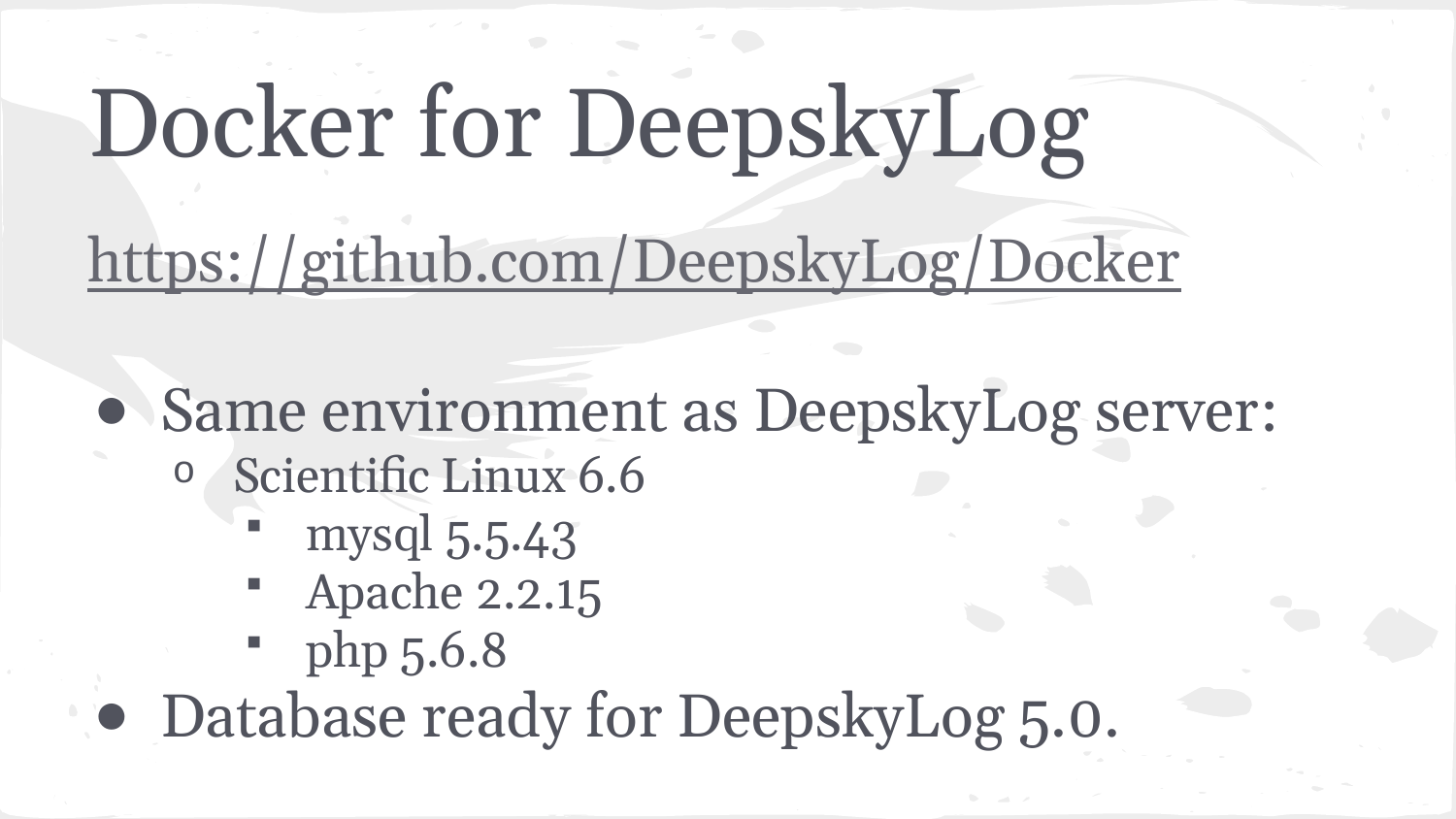

# Docker for DeepskyLog
https://github.com/DeepskyLog/Docker

Same environment as DeepskyLog server:
Scientific Linux 6.6
mysql 5.5.43
Apache 2.2.15
php 5.6.8
Database ready for DeepskyLog 5.0.